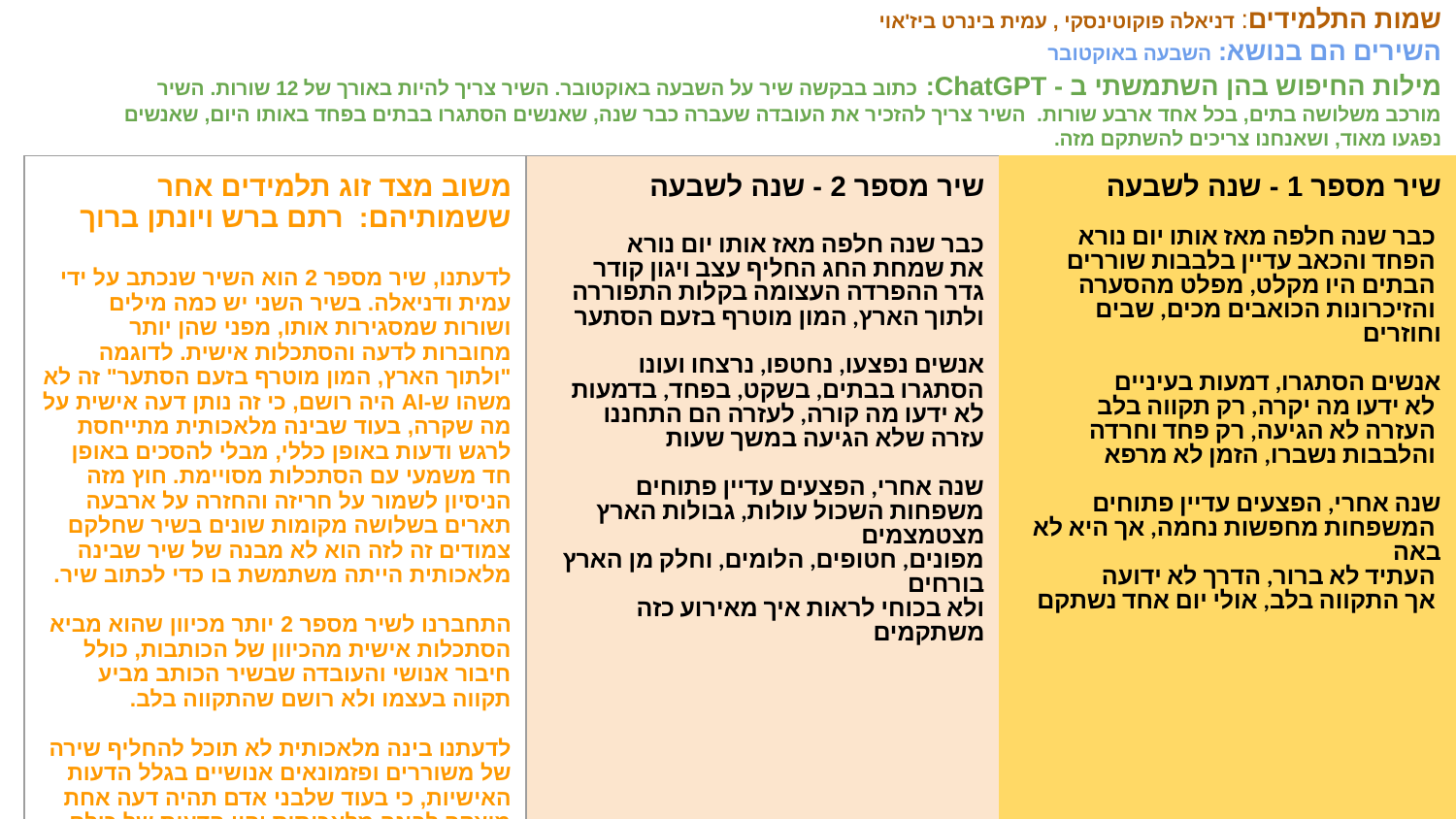

# שמות התלמידים: דניאלה פוקוטינסקי , עמית בינרט ביז'אוי
השירים הם בנושא: השבעה באוקטובר
מילות החיפוש בהן השתמשתי ב - ChatGPT: כתוב בבקשה שיר על השבעה באוקטובר. השיר צריך להיות באורך של 12 שורות. השיר מורכב משלושה בתים, בכל אחד ארבע שורות.  השיר צריך להזכיר את העובדה שעברה כבר שנה, שאנשים הסתגרו בבתים בפחד באותו היום, שאנשים נפגעו מאוד, ושאנחנו צריכים להשתקם מזה.

| משוב מצד זוג תלמידים אחר ששמותיהם: רתם ברש ויונתן ברוך לדעתנו, שיר מספר 2 הוא השיר שנכתב על ידי עמית ודניאלה. בשיר השני יש כמה מילים ושורות שמסגירות אותו, מפני שהן יותר מחוברות לדעה והסתכלות אישית. לדוגמה "ולתוך הארץ, המון מוטרף בזעם הסתער" זה לא משהו ש-AI היה רושם, כי זה נותן דעה אישית על מה שקרה, בעוד שבינה מלאכותית מתייחסת לרגש ודעות באופן כללי, מבלי להסכים באופן חד משמעי עם הסתכלות מסויימת. חוץ מזה הניסיון לשמור על חריזה והחזרה על ארבעה תארים בשלושה מקומות שונים בשיר שחלקם צמודים זה לזה הוא לא מבנה של שיר שבינה מלאכותית הייתה משתמשת בו כדי לכתוב שיר. התחברנו לשיר מספר 2 יותר מכיוון שהוא מביא הסתכלות אישית מהכיוון של הכותבות, כולל חיבור אנושי והעובדה שבשיר הכותב מביע תקווה בעצמו ולא רושם שהתקווה בלב. לדעתנו בינה מלאכותית לא תוכל להחליף שירה של משוררים ופזמונאים אנושיים בגלל הדעות האישיות, כי בעוד שלבני אדם תהיה דעה אחת מוצקה לבינה מלאכותית יהיו הדעות של כולם, והא ייאלץ לסווג ביניהם ולכתוב בדעה הנייטרלית והעובדתית. נוסף על כך, אנשים אוהבים בשירה לשמוע משהו חדש ומחוץ לקופסה, ובינה מלאכותית לא יוכל לעשות את זה כי הוא מסתמך על דברים קיימים. | שיר מספר 2 - שנה לשבעה כבר שנה חלפה מאז אותו יום נורא את שמחת החג החליף עצב ויגון קודר גדר ההפרדה העצומה בקלות התפוררה ולתוך הארץ, המון מוטרף בזעם הסתער אנשים נפצעו, נחטפו, נרצחו ועונו הסתגרו בבתים, בשקט, בפחד, בדמעות לא ידעו מה קורה, לעזרה הם התחננו עזרה שלא הגיעה במשך שעות שנה אחרי, הפצעים עדיין פתוחים משפחות השכול עולות, גבולות הארץ מצטמצמים מפונים, חטופים, הלומים, וחלק מן הארץ בורחים ולא בכוחי לראות איך מאירוע כזה משתקמים | שיר מספר 1 - שנה לשבעה כבר שנה חלפה מאז אותו יום נורא הפחד והכאב עדיין בלבבות שוררים הבתים היו מקלט, מפלט מהסערה והזיכרונות הכואבים מכים, שבים וחוזרים אנשים הסתגרו, דמעות בעיניים לא ידעו מה יקרה, רק תקווה בלב העזרה לא הגיעה, רק פחד וחרדה והלבבות נשברו, הזמן לא מרפא שנה אחרי, הפצעים עדיין פתוחים המשפחות מחפשות נחמה, אך היא לא באה העתיד לא ברור, הדרך לא ידועה אך התקווה בלב, אולי יום אחד נשתקם |
| --- | --- | --- |
|  |  |  |